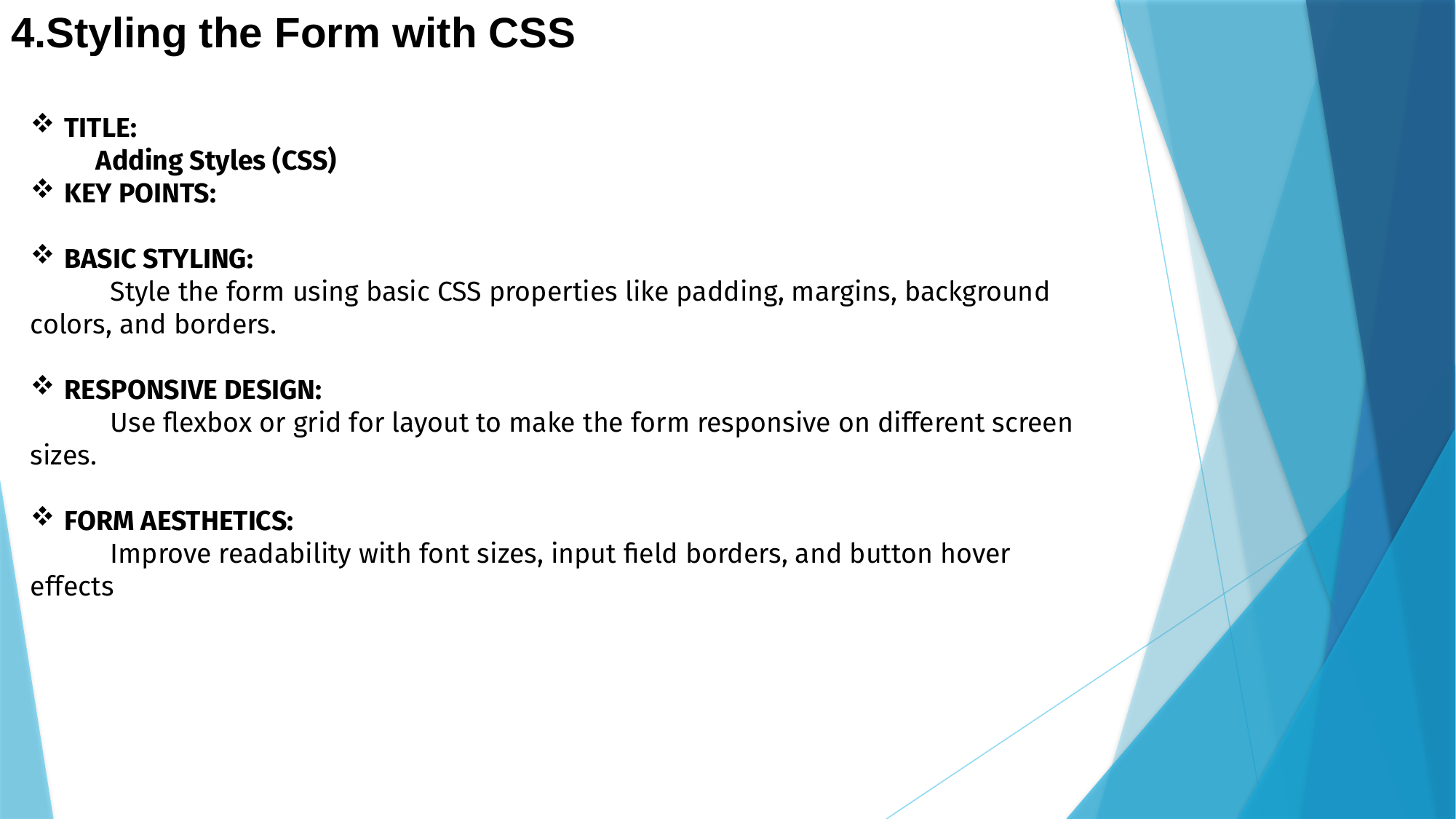

# 4.Styling the Form with CSS
TITLE:
          Adding Styles (CSS)
KEY POINTS:

BASIC STYLING:
           Style the form using basic CSS properties like padding, margins, background colors, and borders.

RESPONSIVE DESIGN:
           Use flexbox or grid for layout to make the form responsive on different screen sizes.

FORM AESTHETICS:
           Improve readability with font sizes, input field borders, and button hover             effects